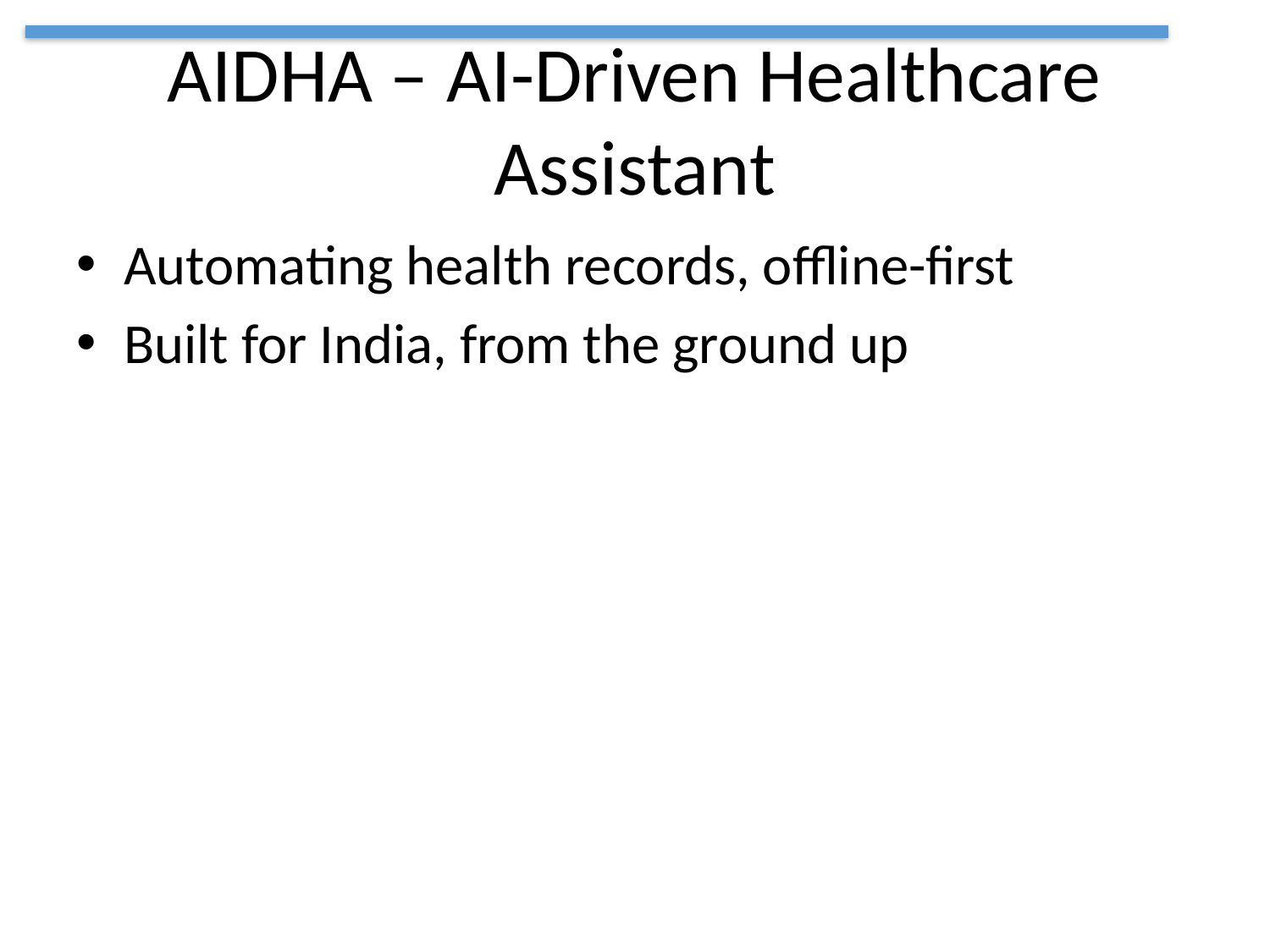

# AIDHA – AI-Driven Healthcare Assistant
Automating health records, offline-first
Built for India, from the ground up